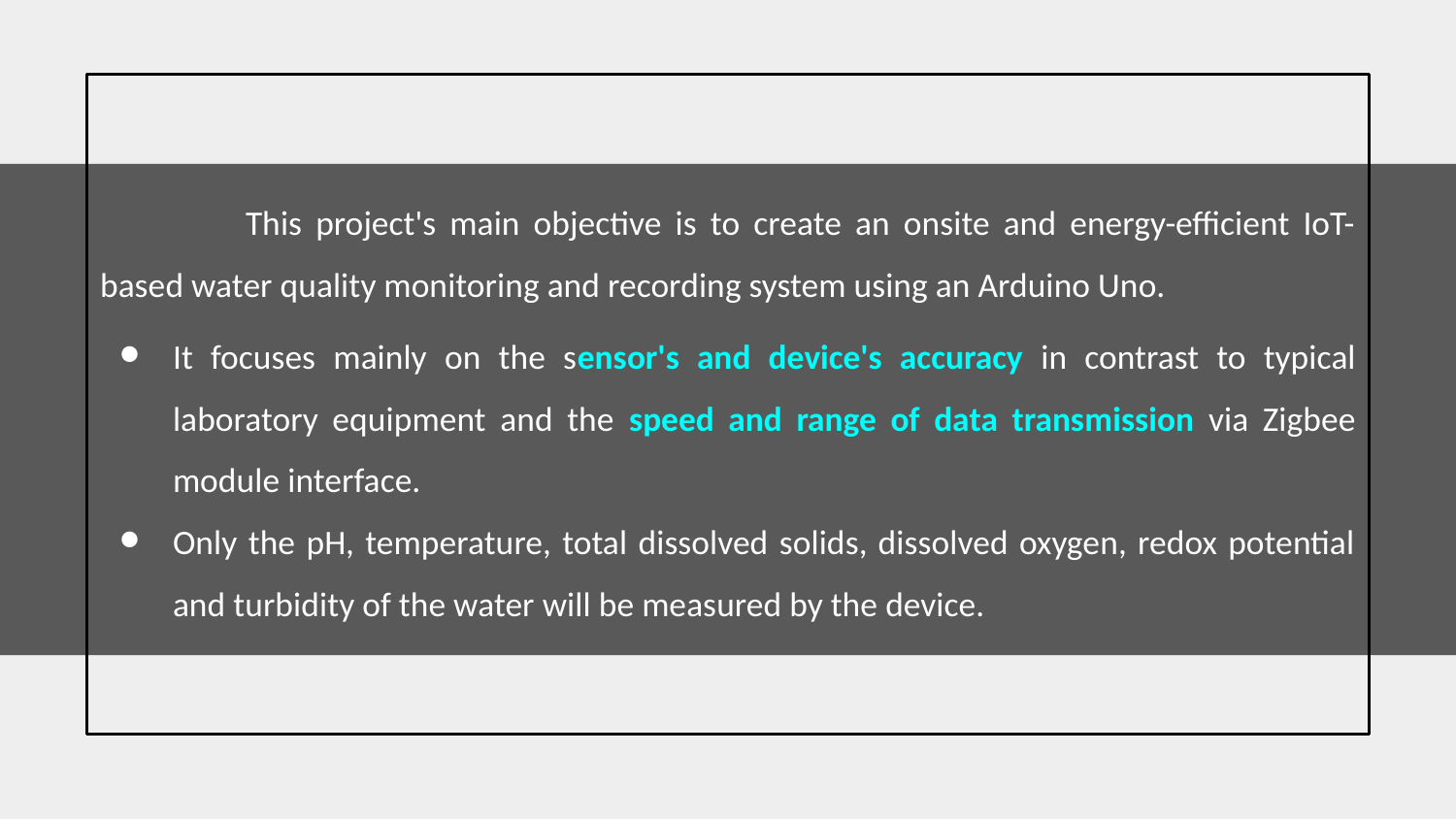

This project's main objective is to create an onsite and energy-efficient IoT-based water quality monitoring and recording system using an Arduino Uno.
It focuses mainly on the sensor's and device's accuracy in contrast to typical laboratory equipment and the speed and range of data transmission via Zigbee module interface.
Only the pH, temperature, total dissolved solids, dissolved oxygen, redox potential and turbidity of the water will be measured by the device.